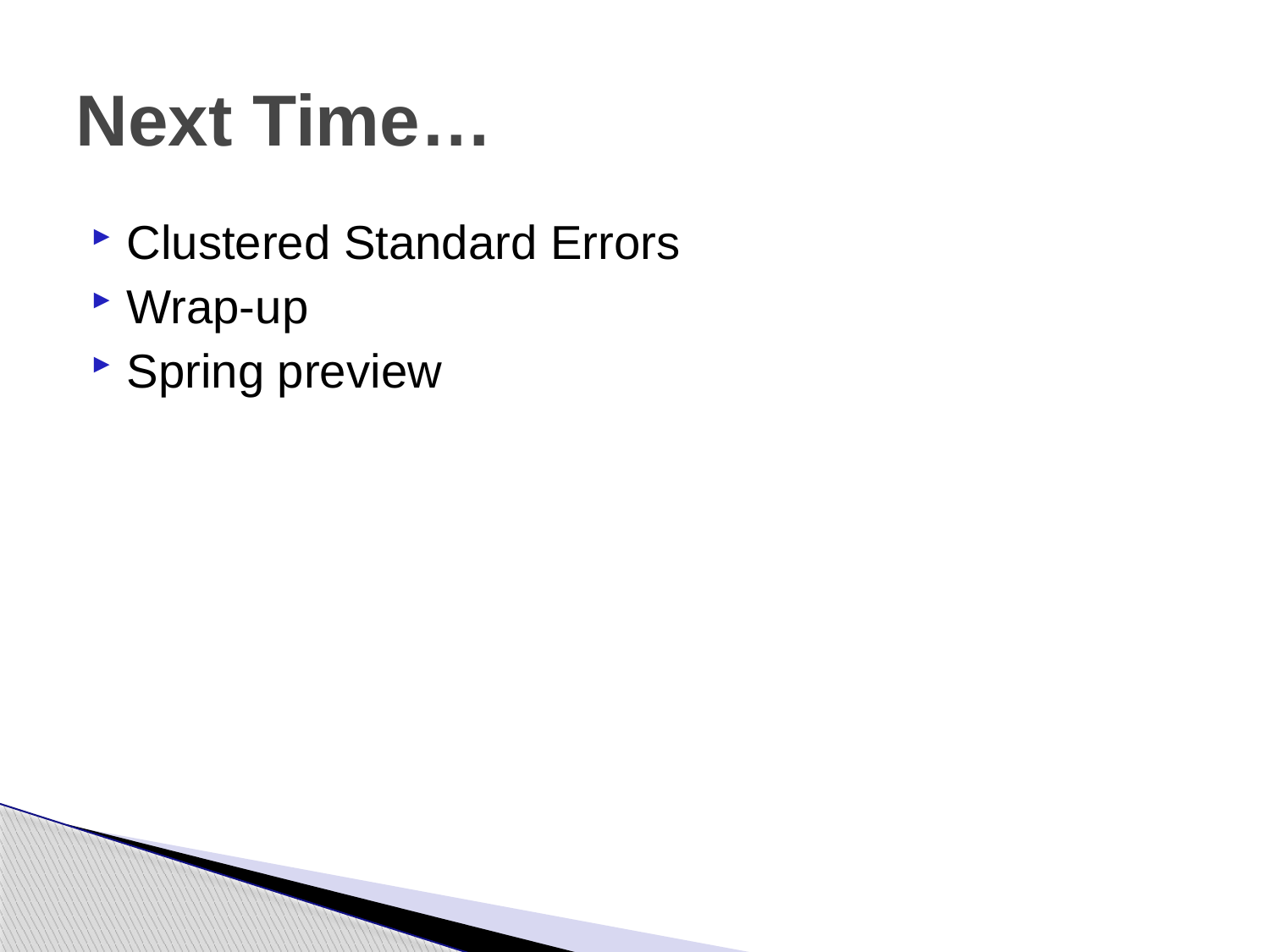

# Next Time…
Clustered Standard Errors
Wrap-up
Spring preview